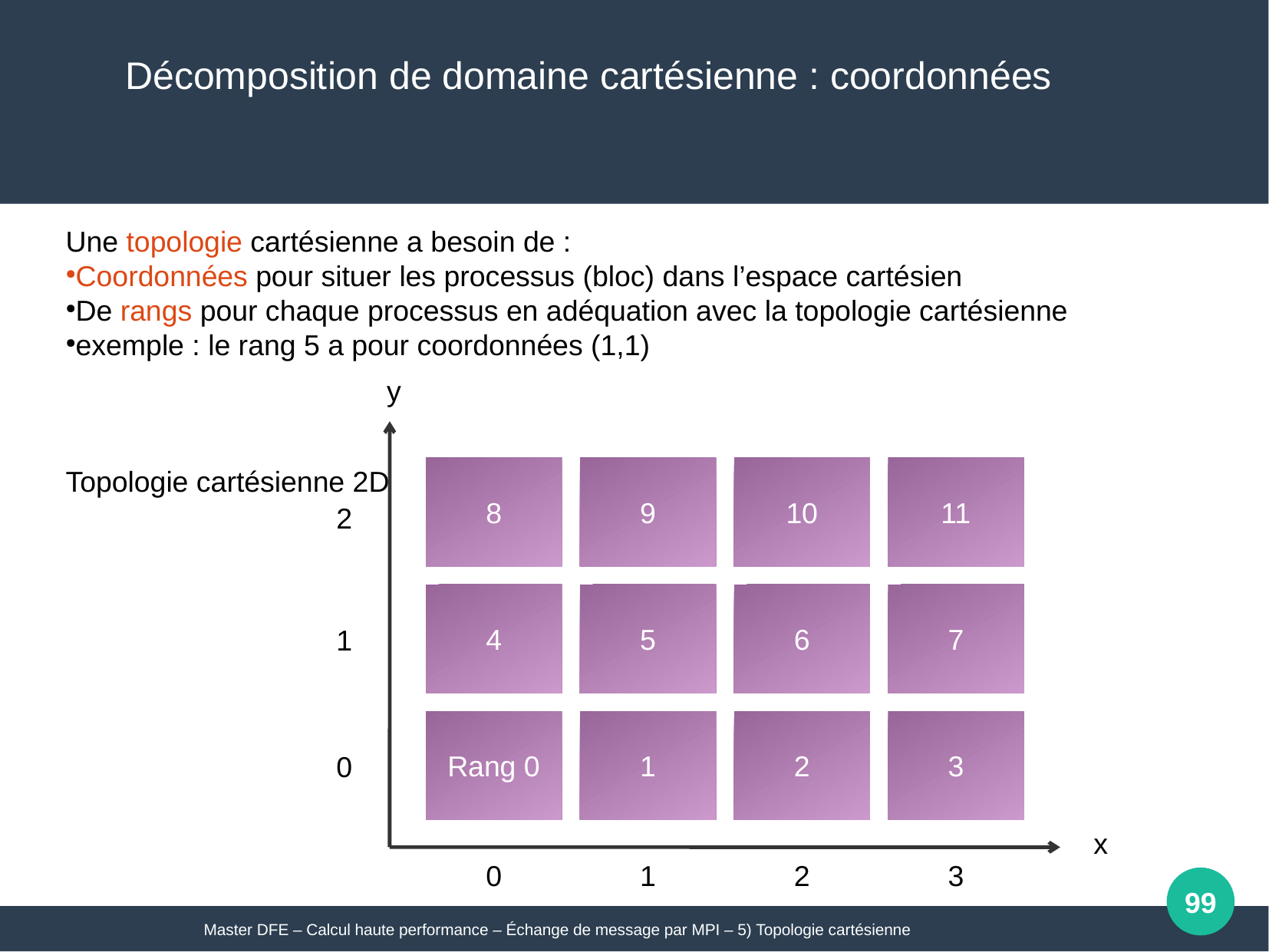

Décomposition de domaine cartésienne : coordonnées
Une topologie cartésienne a besoin de :
Coordonnées pour situer les processus (bloc) dans l’espace cartésien
De rangs pour chaque processus en adéquation avec la topologie cartésienne
exemple : le rang 5 a pour coordonnées (1,1)
y

8
9
10
11
Topologie cartésienne 2D
2
4
5
6
7
1
Rang 0
1
2
3
0
x

0
1
2
3
99
Master DFE – Calcul haute performance – Échange de message par MPI – 5) Topologie cartésienne